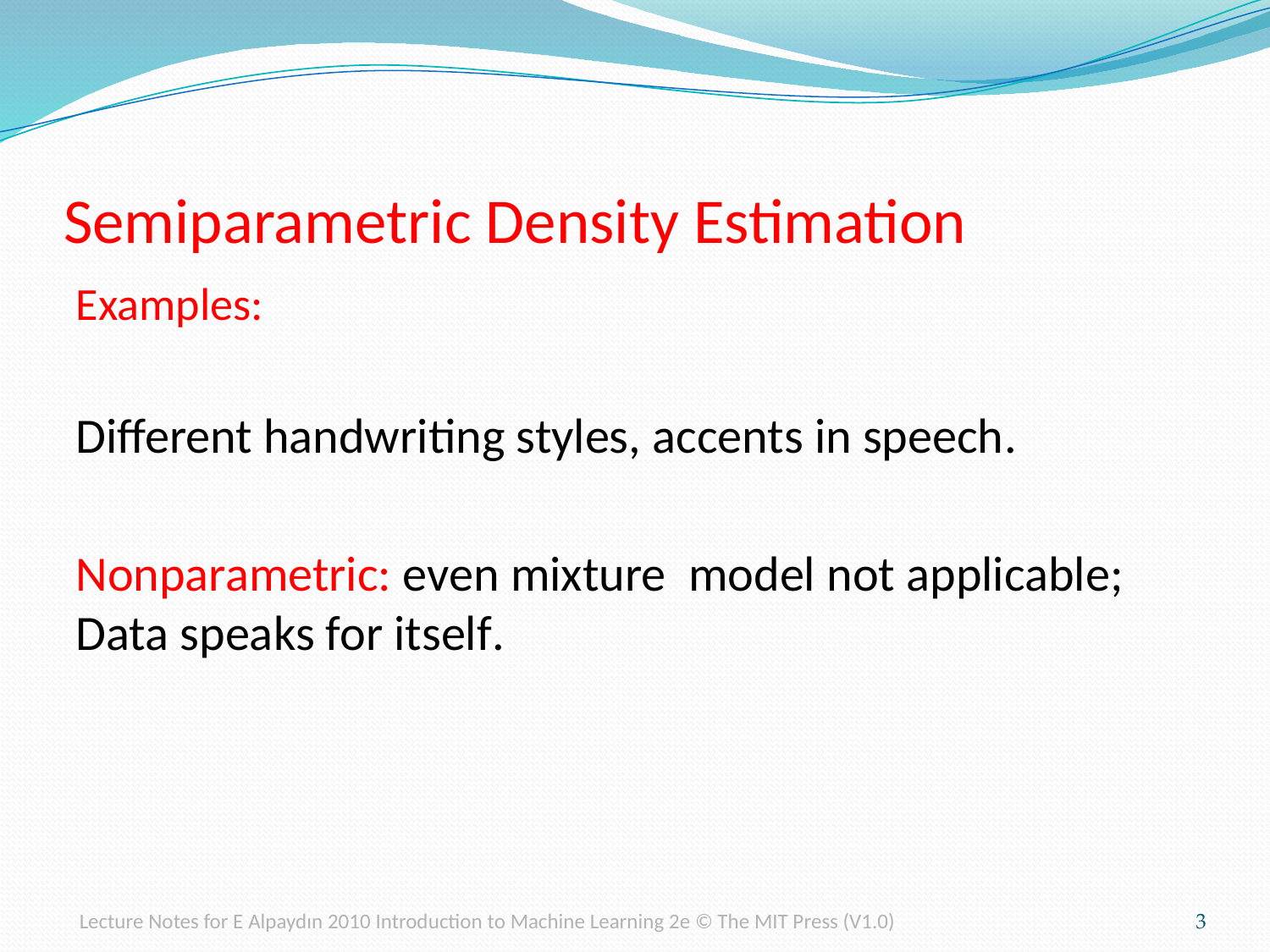

# Semiparametric Density Estimation
Examples:

Different handwriting styles, accents in speech.

Nonparametric: even mixture  model not applicable;  Data speaks for itself.
Lecture Notes for E Alpaydın 2010 Introduction to Machine Learning 2e © The MIT Press (V1.0)
3